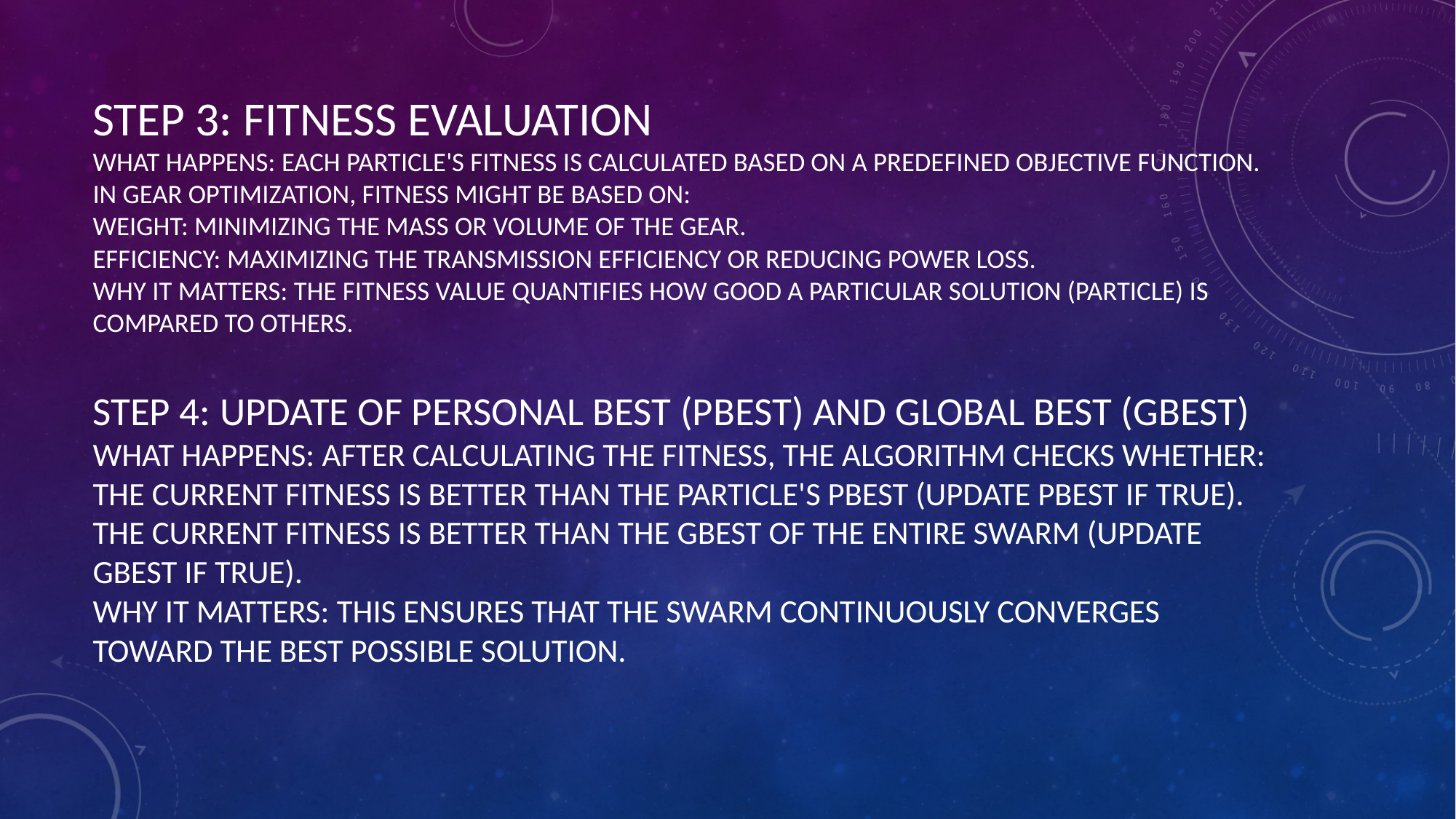

# Step 3: Fitness Evaluation What Happens: Each particle's fitness is calculated based on a predefined objective function. In gear optimization, fitness might be based on: Weight: Minimizing the mass or volume of the gear. Efficiency: Maximizing the transmission efficiency or reducing power loss. Why It Matters: The fitness value quantifies how good a particular solution (particle) is compared to others. Step 4: Update of Personal Best (pBest) and Global Best (gBest) What Happens: After calculating the fitness, the algorithm checks whether: The current fitness is better than the particle's pBest (update pBest if true). The current fitness is better than the gBest of the entire swarm (update gBest if true). Why It Matters: This ensures that the swarm continuously converges toward the best possible solution.